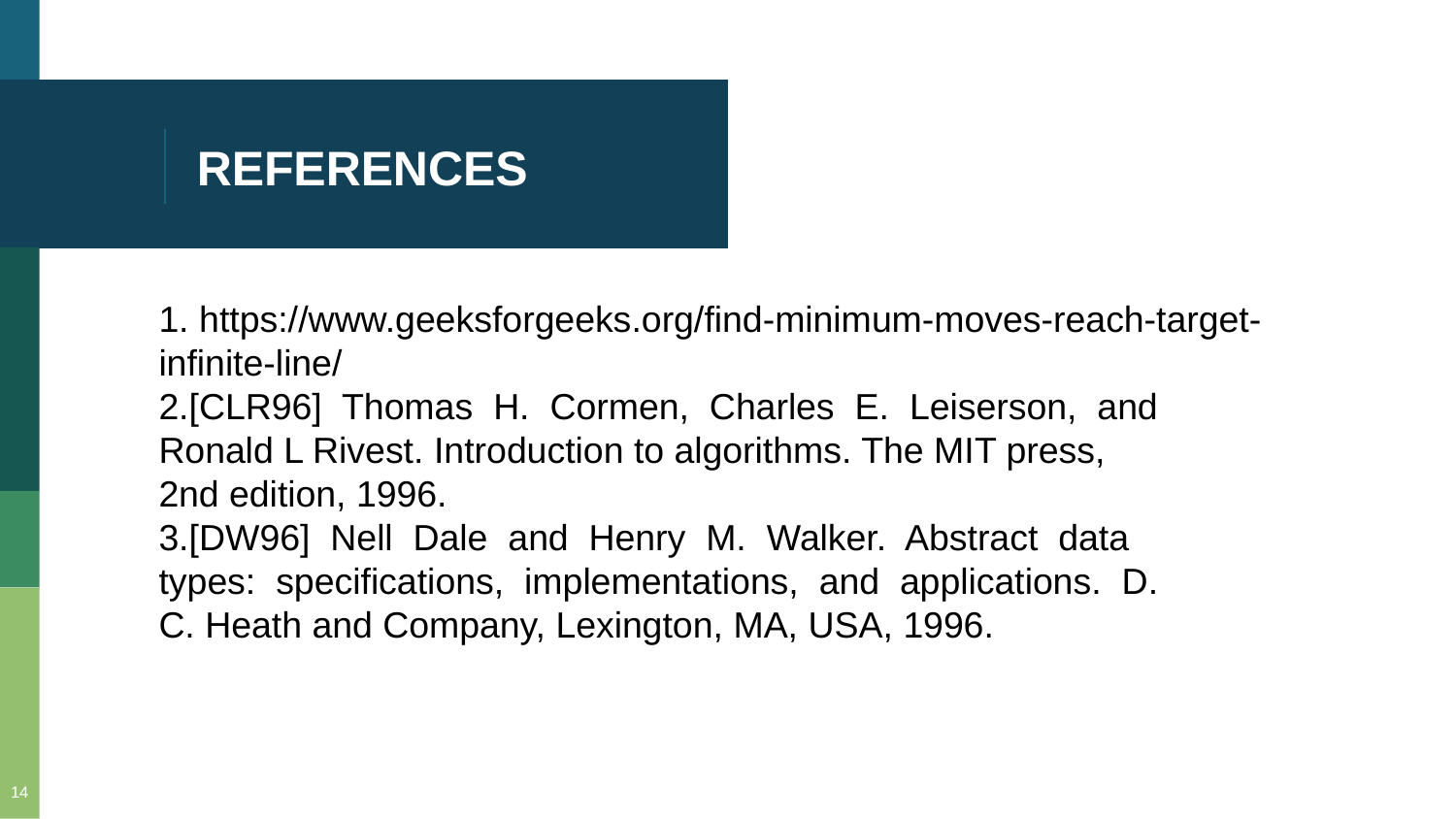

# REFERENCES
1. https://www.geeksforgeeks.org/find-minimum-moves-reach-target-infinite-line/
2.[CLR96]  Thomas  H.  Cormen,  Charles  E.  Leiserson,  and
Ronald L Rivest. Introduction to algorithms. The MIT press,
2nd edition, 1996.
3.[DW96]  Nell  Dale  and  Henry  M.  Walker.  Abstract  data
types:  specifications,  implementations,  and  applications.  D.
C. Heath and Company, Lexington, MA, USA, 1996.

14